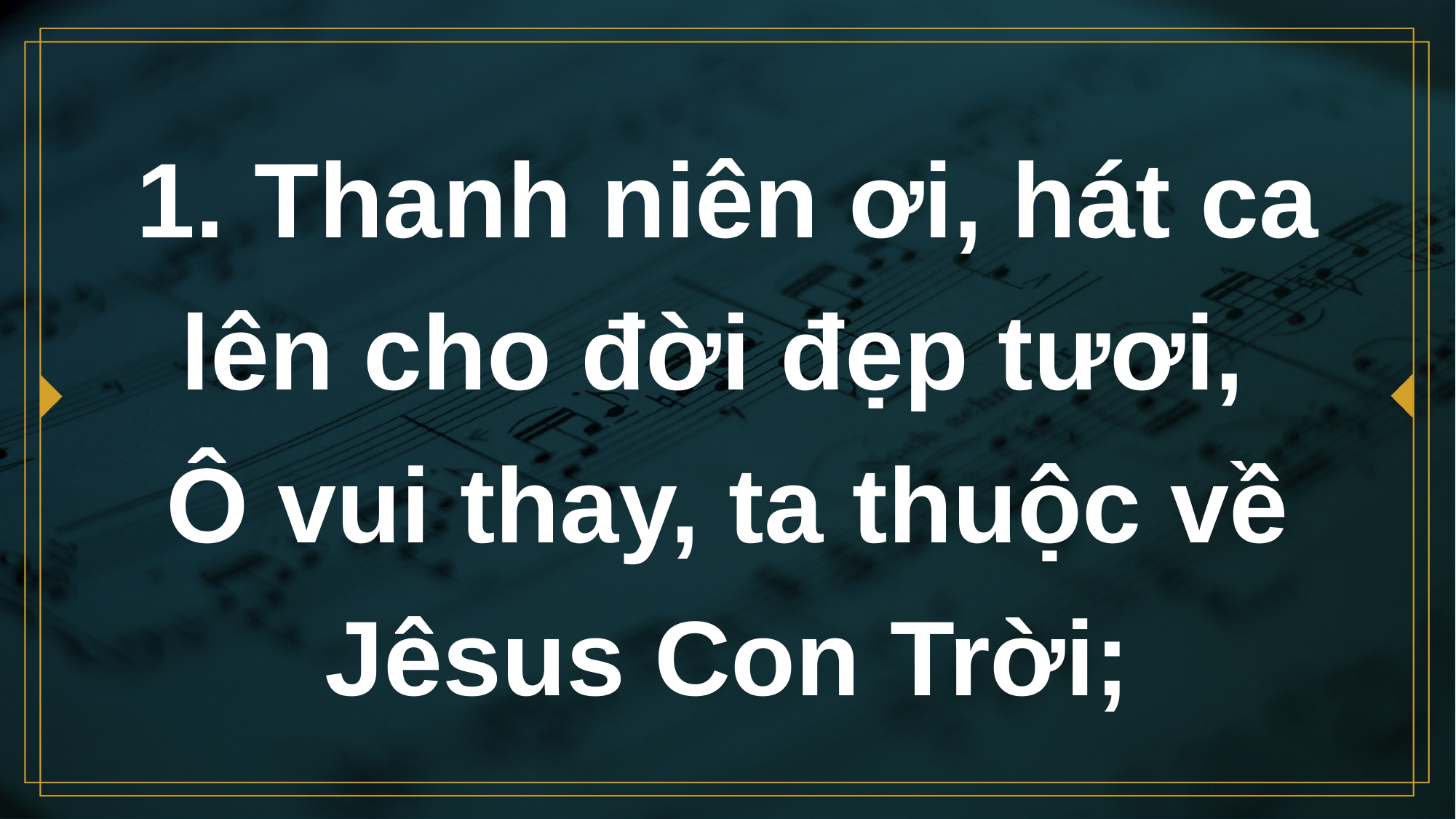

# 1. Thanh niên ơi, hát ca lên cho đời đẹp tươi, Ô vui thay, ta thuộc về Jêsus Con Trời;